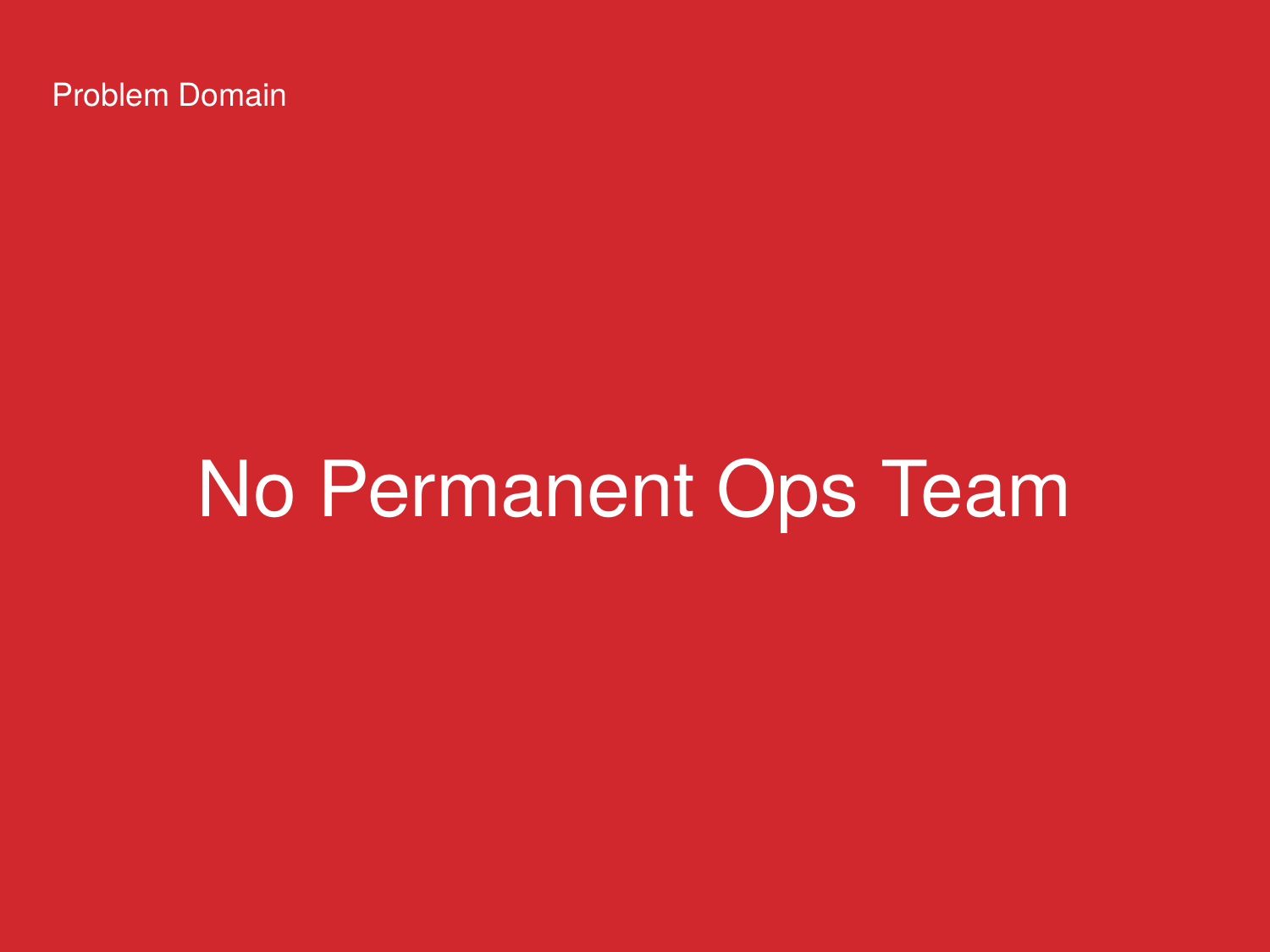

Problem Domain
# No Permanent Ops Team